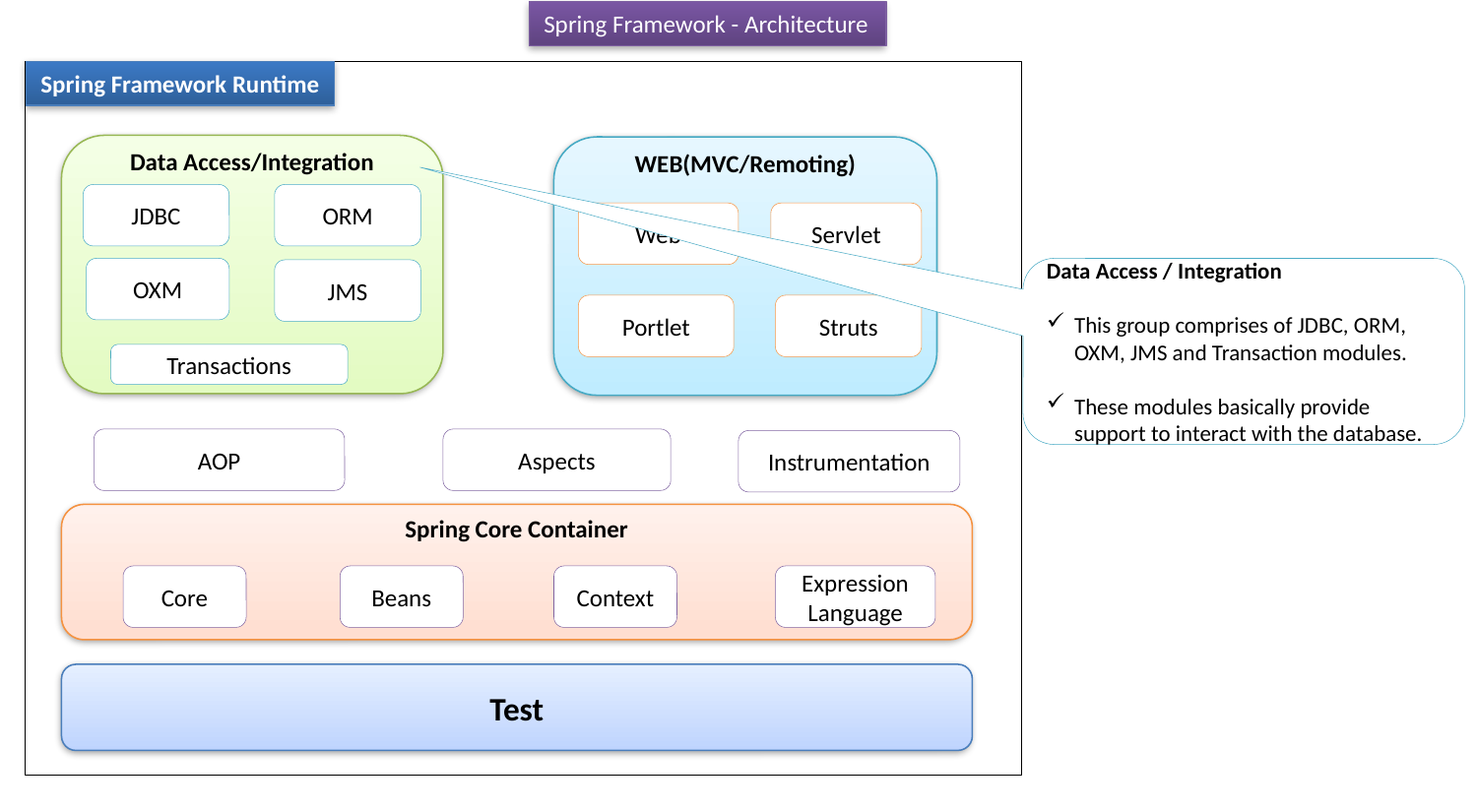

Spring Framework - Architecture

Spring Framework Runtime
Data Access/Integration

WEB(MVC/Remoting)

Data Access/Integration

JDBC
ORM
Web
JDBC
Servlet
ORM
OXM
Data Access / Integration

This group comprises of JDBC, ORM, OXM, JMS and Transaction modules.
These modules basically provide support to interact with the database.
JMS
OXM
JMS
Portlet
Struts
Transactions
AOP
Aspects
Instrumentation
Spring Core Container

Core
Beans
Context
Expression Language
Test